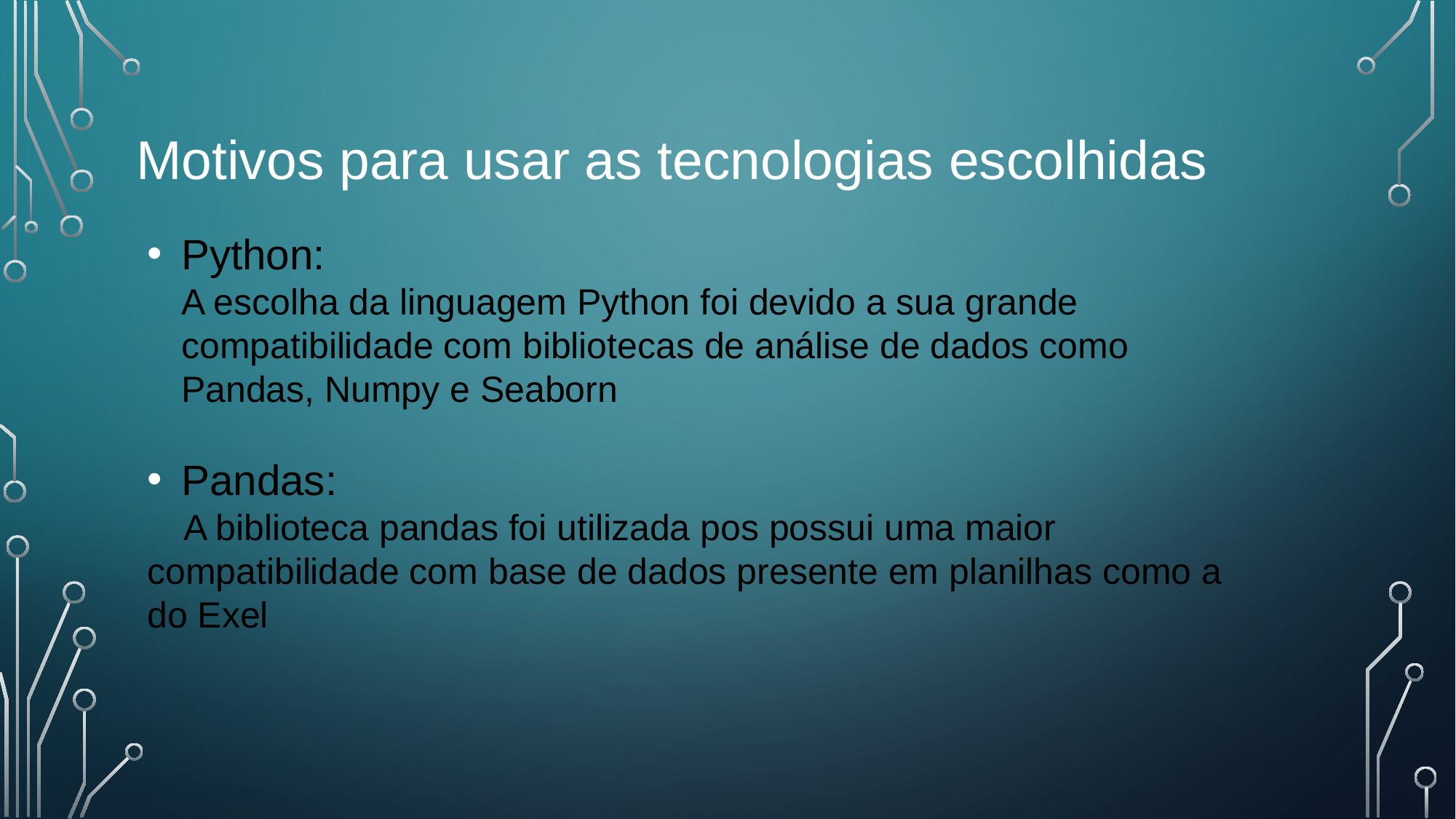

# Motivos para usar as tecnologias escolhidas
Python:
A escolha da linguagem Python foi devido a sua grande compatibilidade com bibliotecas de análise de dados como Pandas, Numpy e Seaborn

Pandas:
 A biblioteca pandas foi utilizada pos possui uma maior compatibilidade com base de dados presente em planilhas como a do Exel